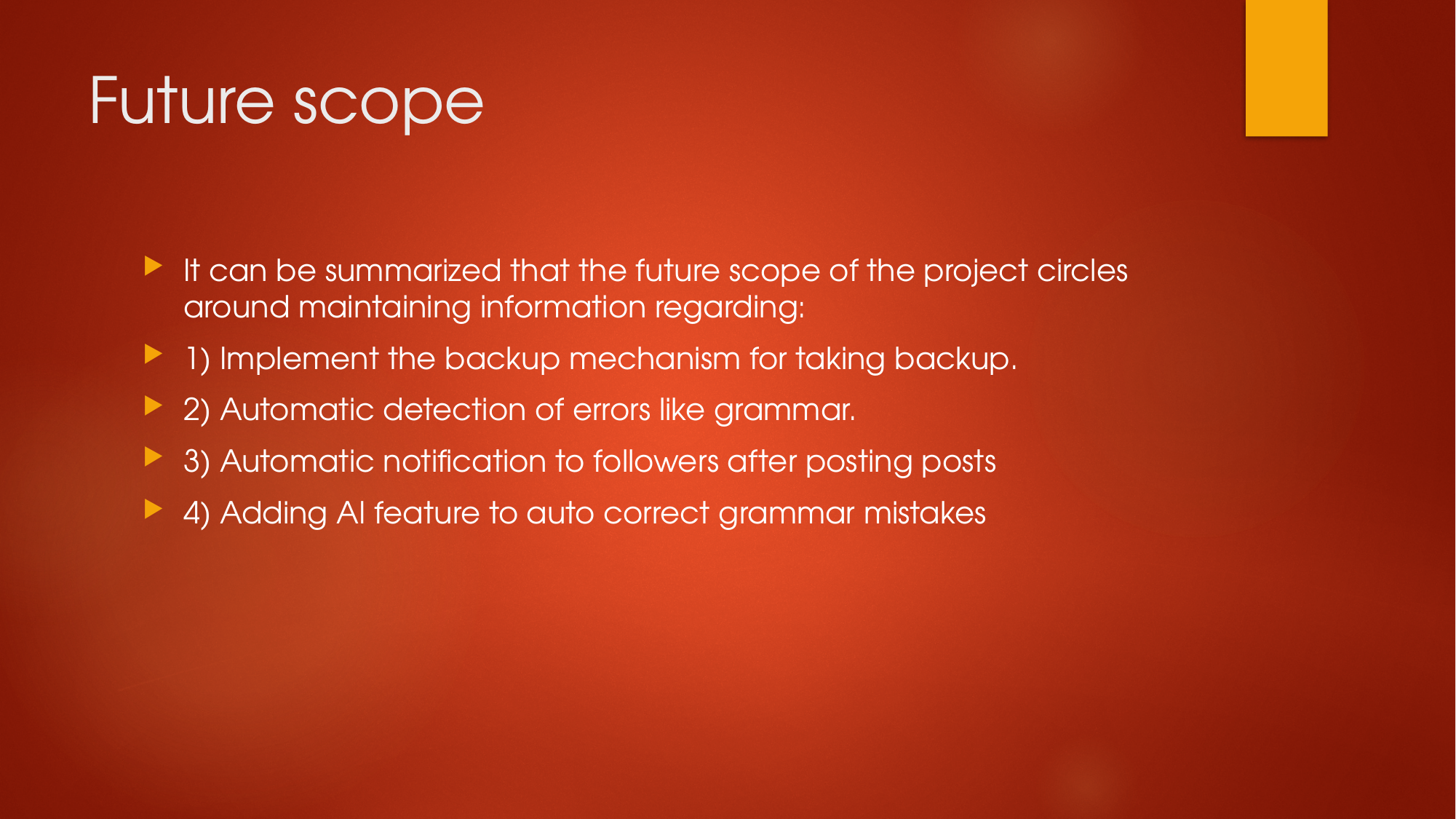

# Future scope
It can be summarized that the future scope of the project circles around maintaining information regarding:
1) Implement the backup mechanism for taking backup.
2) Automatic detection of errors like grammar.
3) Automatic notification to followers after posting posts
4) Adding AI feature to auto correct grammar mistakes